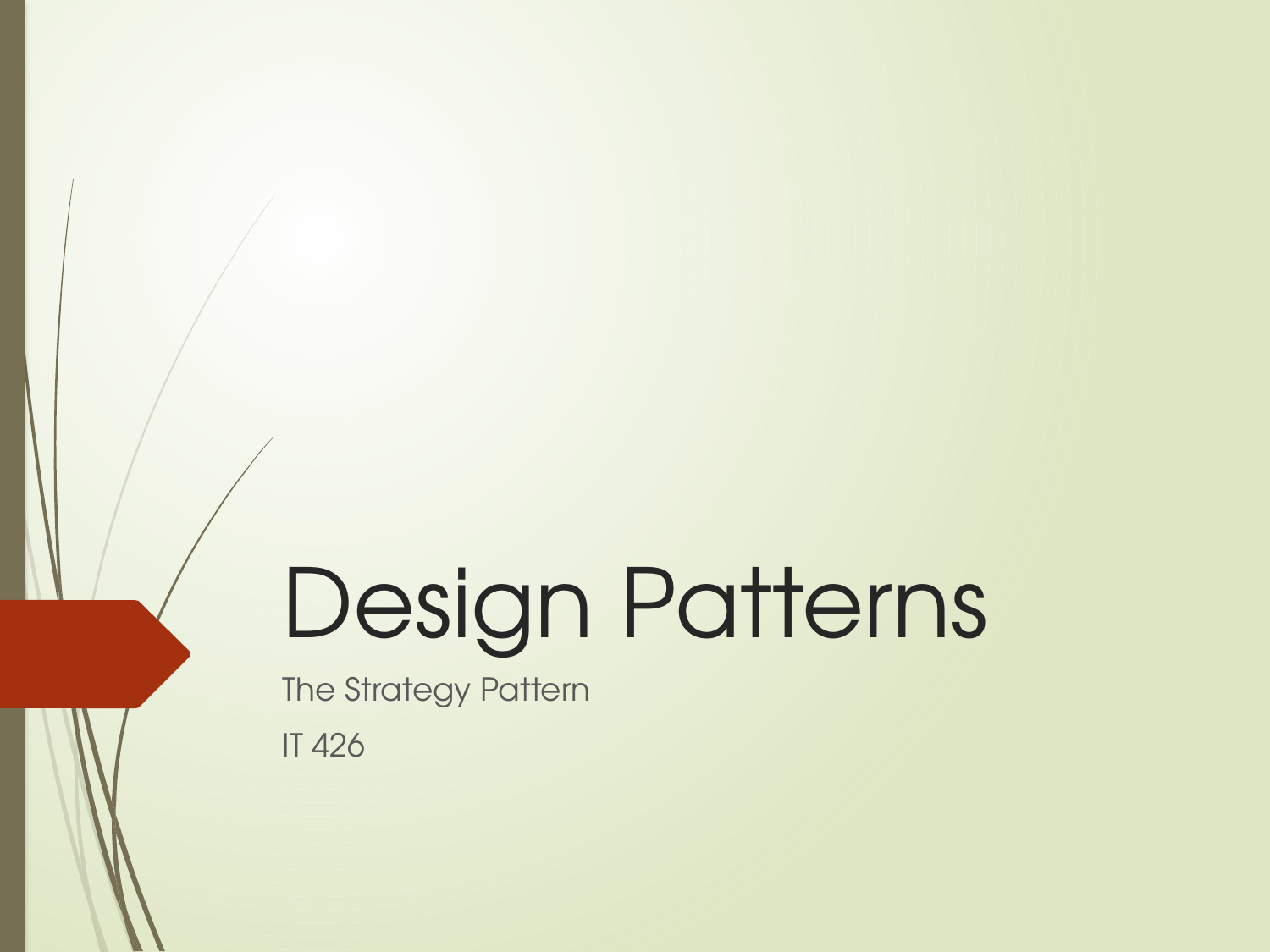

# Design Patterns
The Strategy Pattern
IT 426